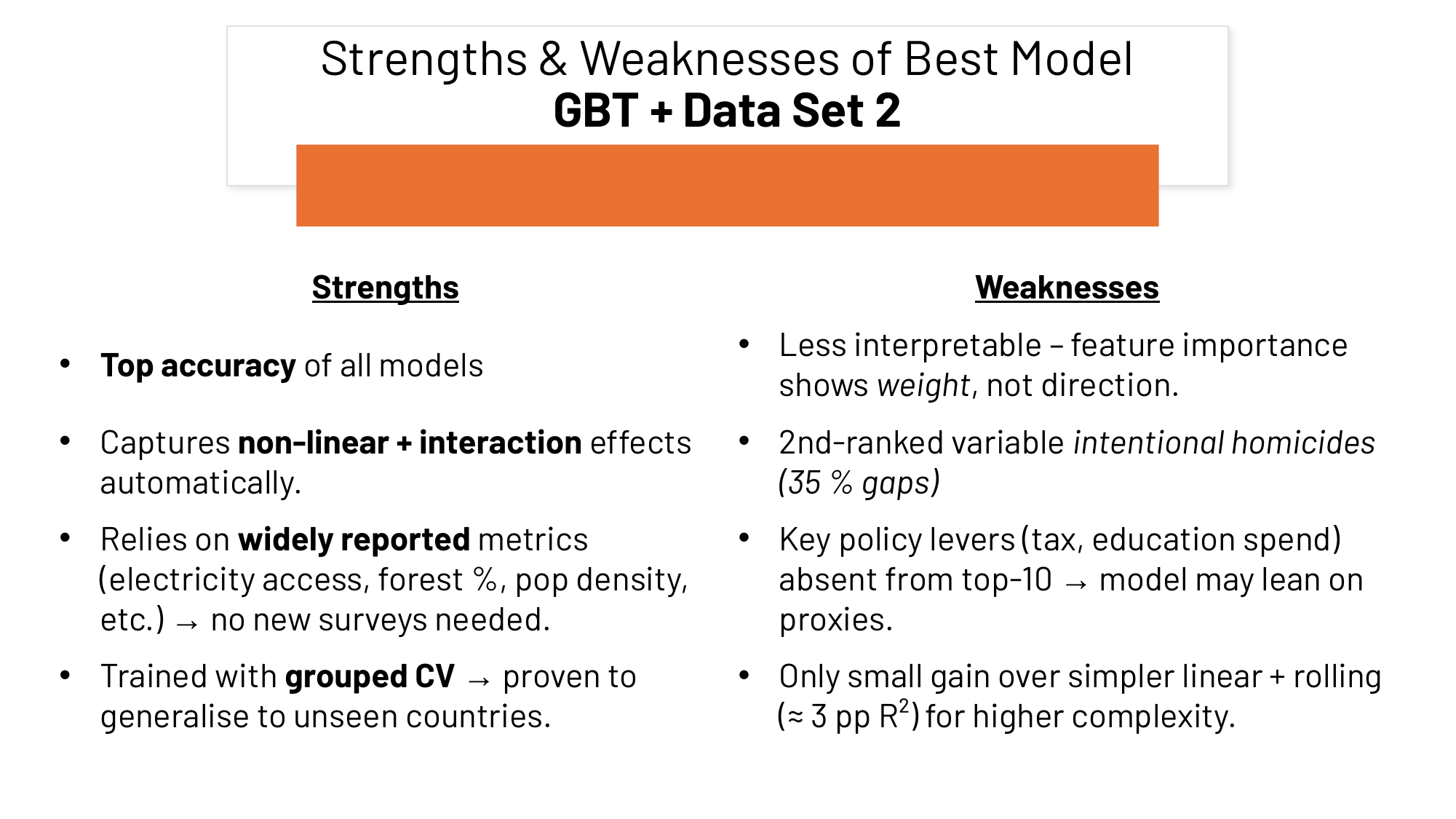

# Strengths & Weaknesses of Best Model GBT + Data Set 2

| Strengths | Weaknesses |
| --- | --- |
| Top accuracy of all models | Less interpretable – feature importance shows weight, not direction. |
| Captures non-linear + interaction effects automatically. | 2nd-ranked variable intentional homicides (35 % gaps) |
| Relies on widely reported metrics (electricity access, forest %, pop density, etc.) → no new surveys needed. | Key policy levers (tax, education spend) absent from top-10 → model may lean on proxies. |
| Trained with grouped CV → proven to generalise to unseen countries. | Only small gain over simpler linear + rolling (≈ 3 pp R²) for higher complexity. |